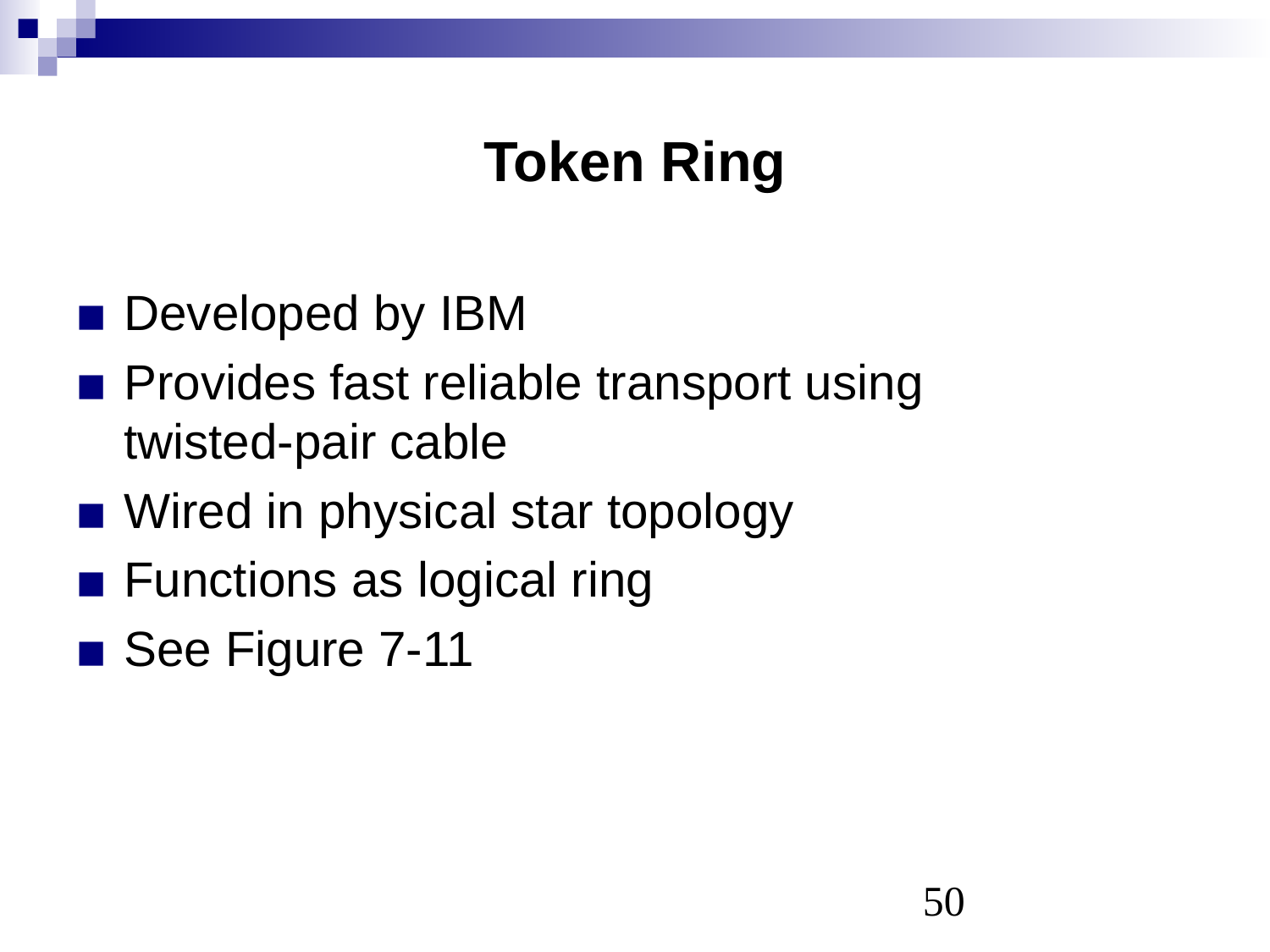

# Token Ring
Developed by IBM
Provides fast reliable transport using
twisted-pair cable
Wired in physical star topology
Functions as logical ring
See Figure 7-11
50